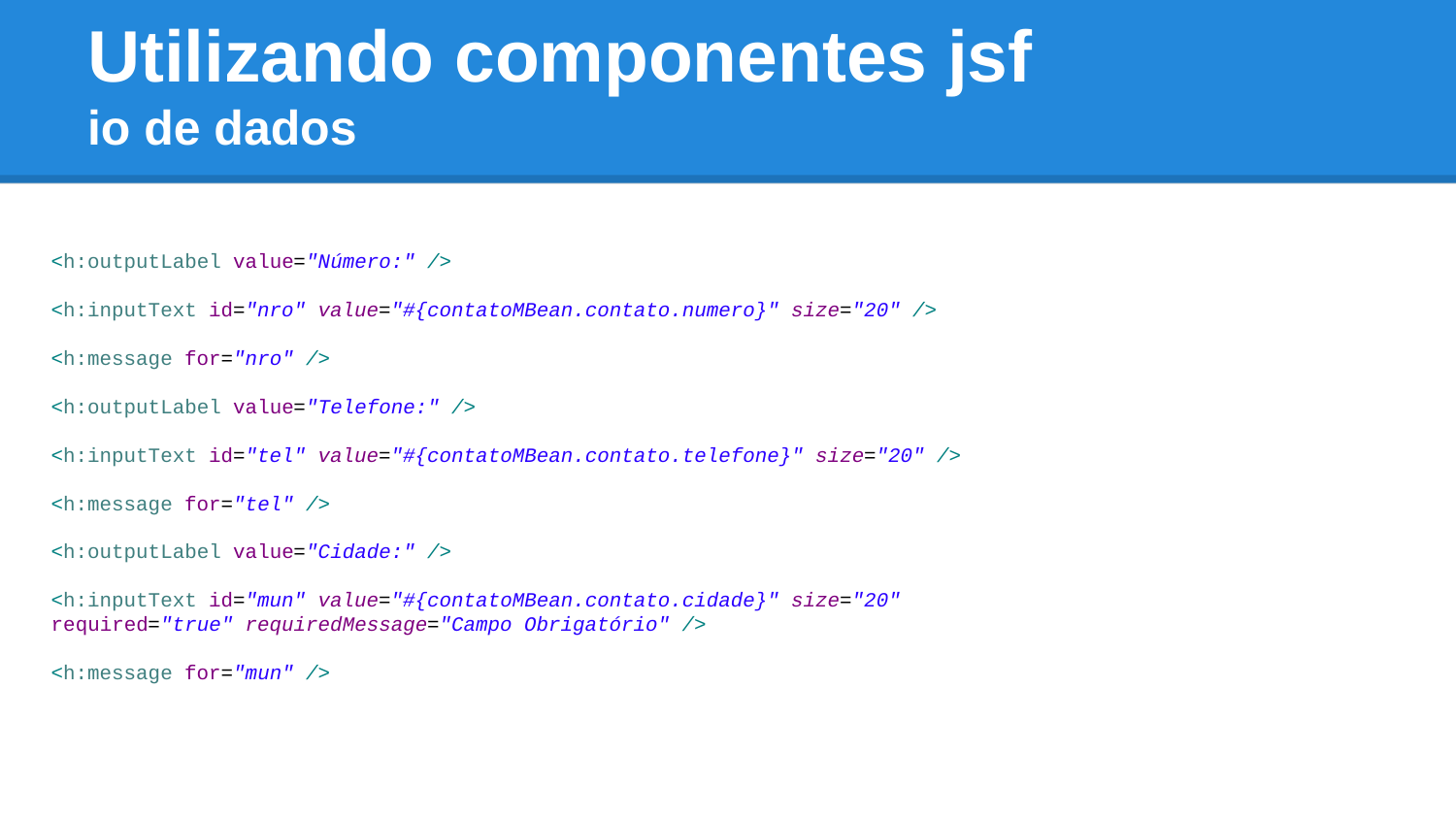

# Utilizando componentes jsf io de dados

<h:outputLabel value="Número:" />

<h:inputText id="nro" value="#{contatoMBean.contato.numero}" size="20" />

<h:message for="nro" />

<h:outputLabel value="Telefone:" />

<h:inputText id="tel" value="#{contatoMBean.contato.telefone}" size="20" />

<h:message for="tel" />

<h:outputLabel value="Cidade:" />

<h:inputText id="mun" value="#{contatoMBean.contato.cidade}" size="20"
required="true" requiredMessage="Campo Obrigatório" />

<h:message for="mun" />